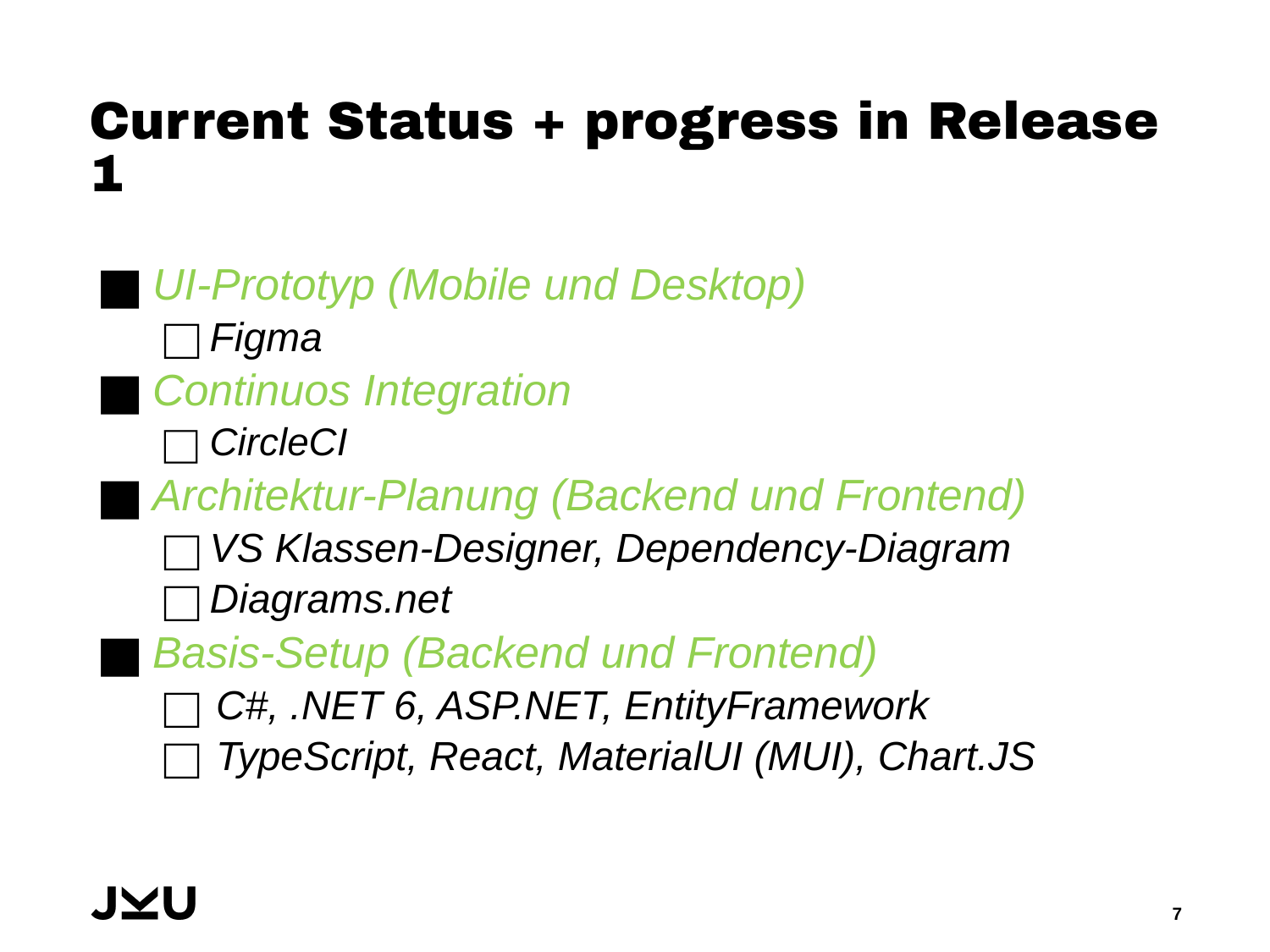

# Current Status + progress in Release 1
UI-Prototyp (Mobile und Desktop)
Figma
Continuos Integration
CircleCI
Architektur-Planung (Backend und Frontend)
VS Klassen-Designer, Dependency-Diagram
Diagrams.net
Basis-Setup (Backend und Frontend)
C#, .NET 6, ASP.NET, EntityFramework
TypeScript, React, MaterialUI (MUI), Chart.JS

7